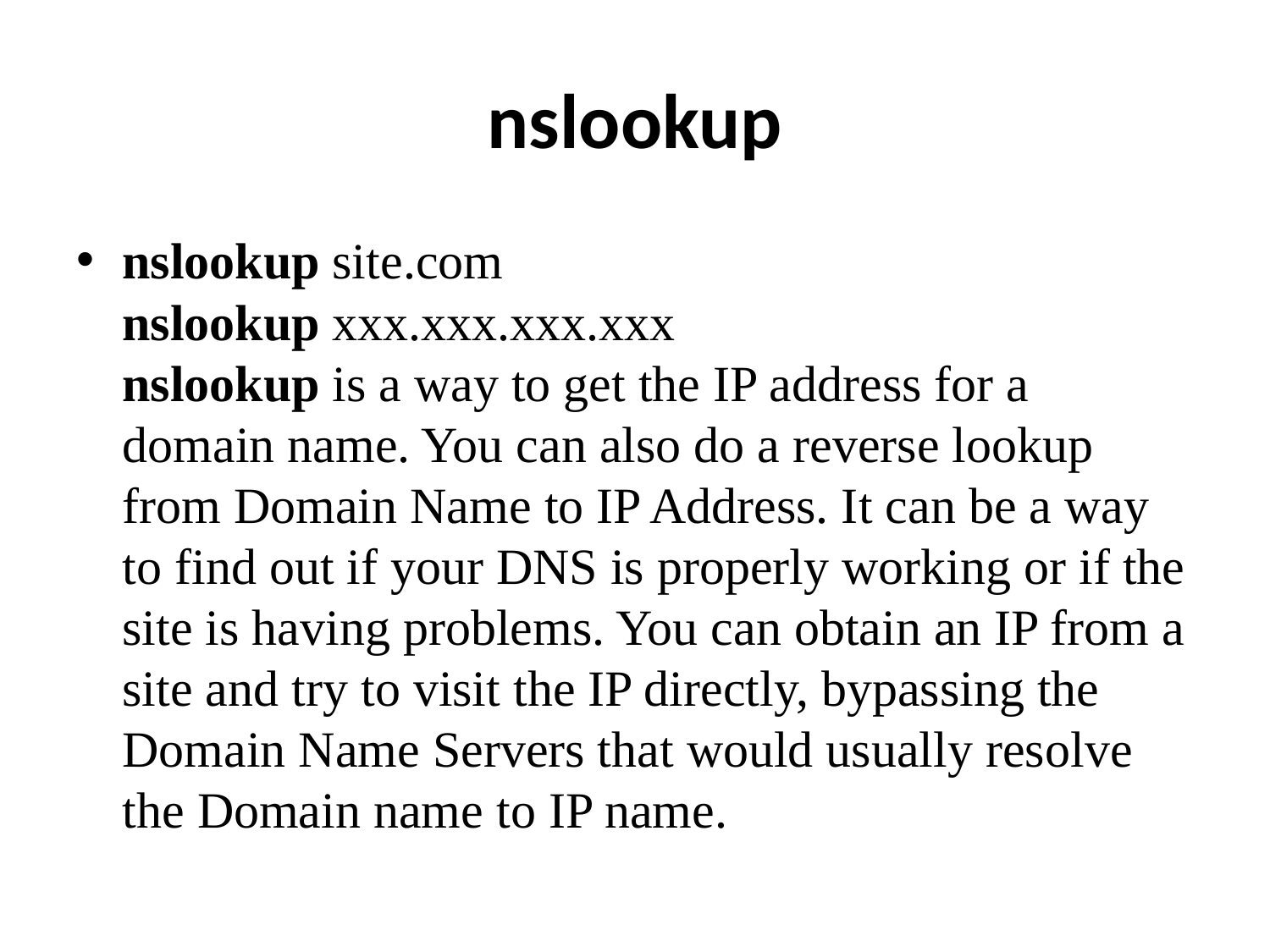

# nslookup
nslookup site.com
nslookup xxx.xxx.xxx.xxx
nslookup is a way to get the IP address for a domain name. You can also do a reverse lookup from Domain Name to IP Address. It can be a way to find out if your DNS is properly working or if the site is having problems. You can obtain an IP from a site and try to visit the IP directly, bypassing the Domain Name Servers that would usually resolve the Domain name to IP name.